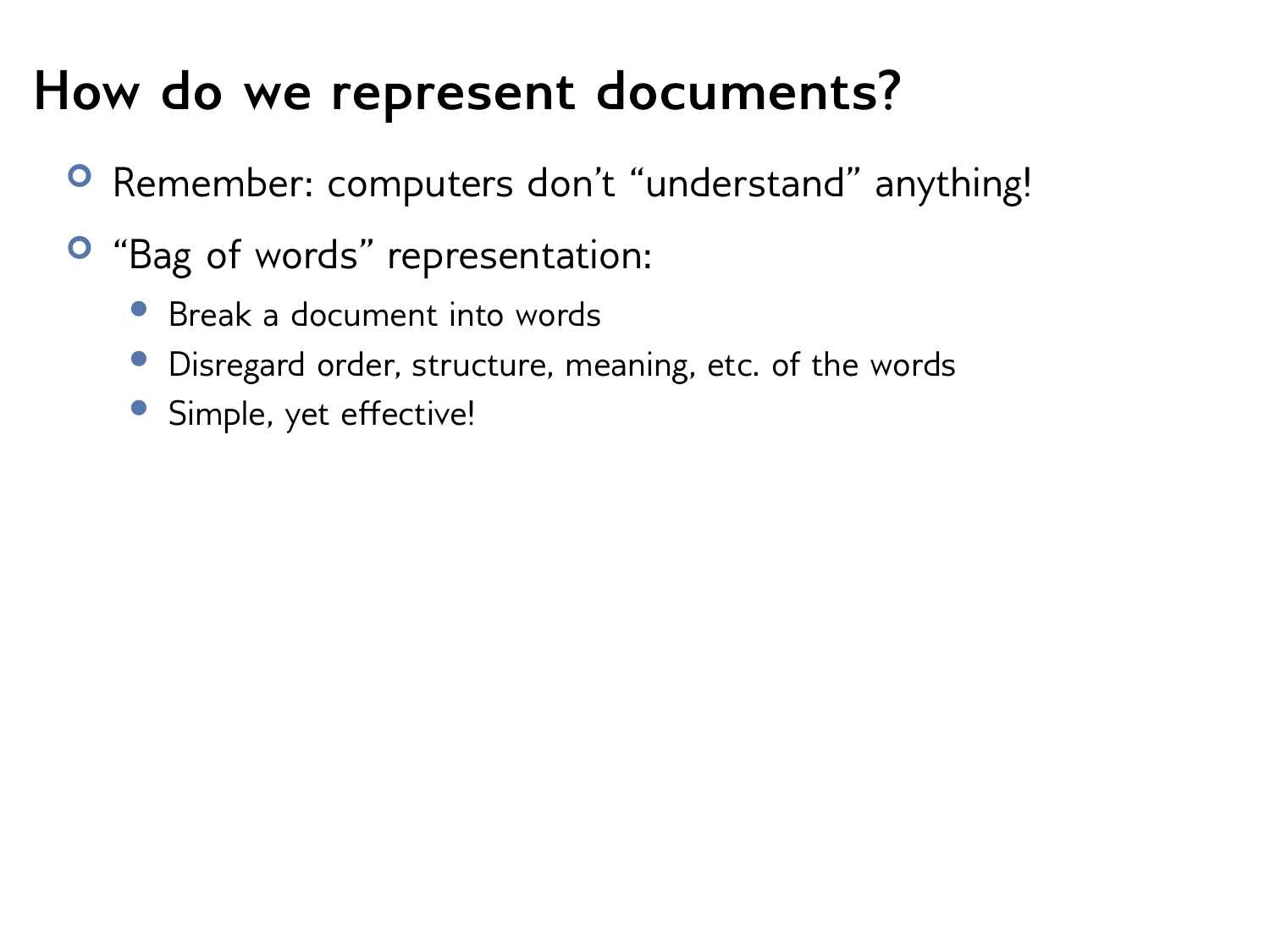

# How do we represent documents?
Remember: computers don’t “understand” anything!
“Bag of words” representation:
Break a document into words
Disregard order, structure, meaning, etc. of the words
Simple, yet effective!